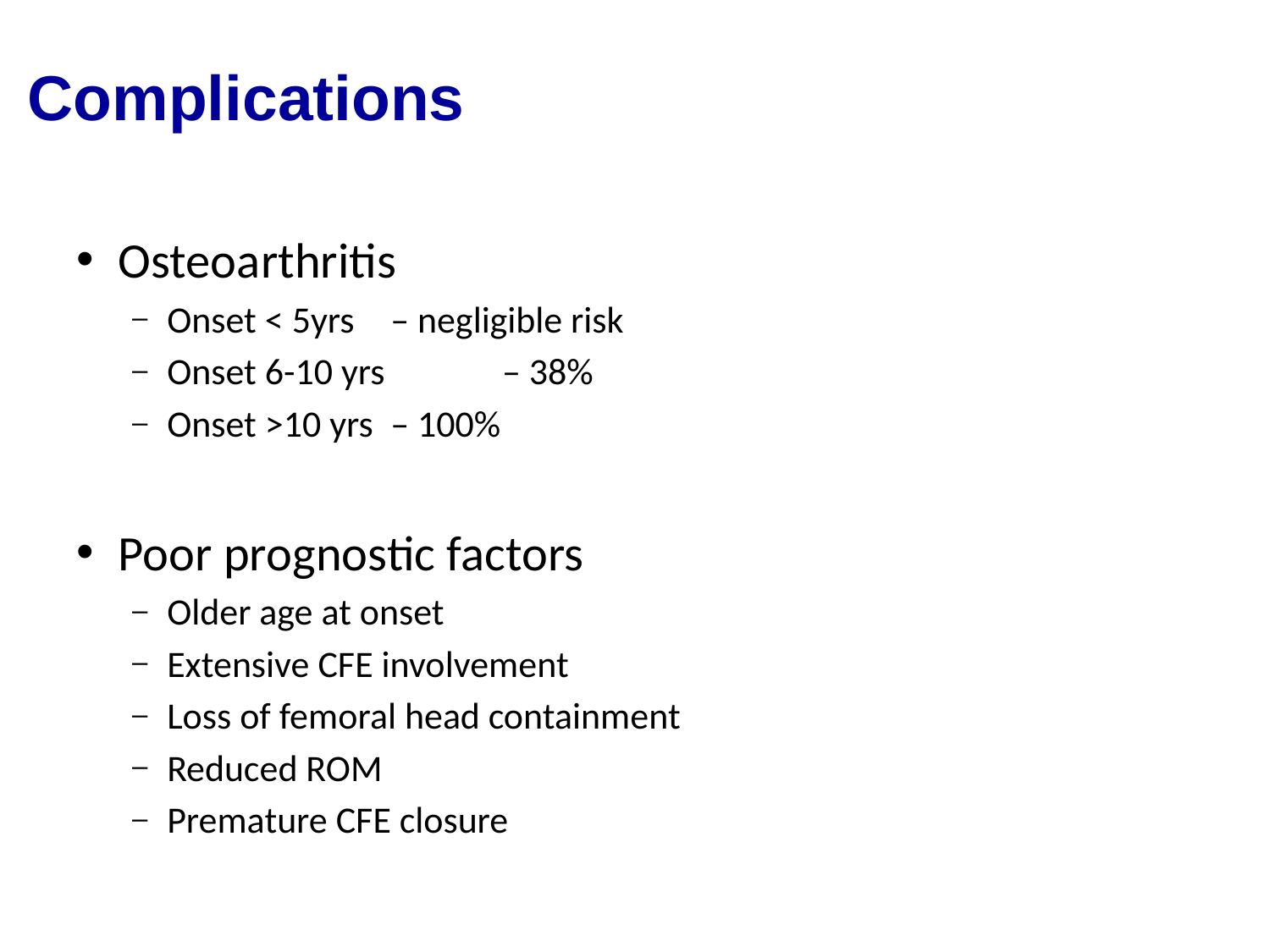

# Complications
Osteoarthritis
Onset < 5yrs 		– negligible risk
Onset 6-10 yrs 	– 38%
Onset >10 yrs 		– 100%

Poor prognostic factors
Older age at onset
Extensive CFE involvement
Loss of femoral head containment
Reduced ROM
Premature CFE closure